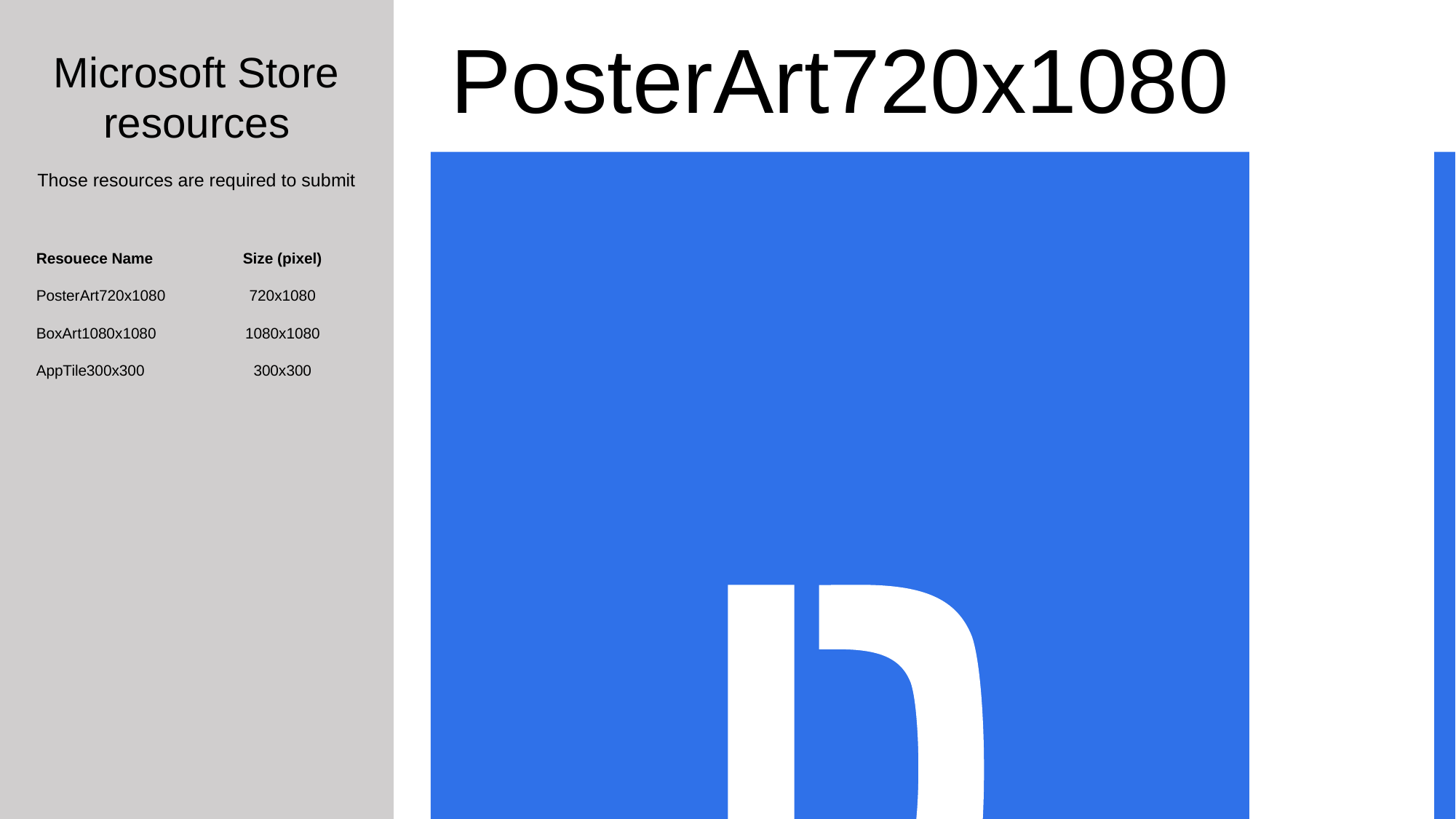

PosterArt720x1080
BoxArt1080x1080
AppTile300x300
Microsoft Store
resources

Those resources are required to submit

| Resouece Name | Size (pixel) |
| --- | --- |
| PosterArt720x1080 | 720x1080 |
| BoxArt1080x1080 | 1080x1080 |
| AppTile300x300 | 300x300 |